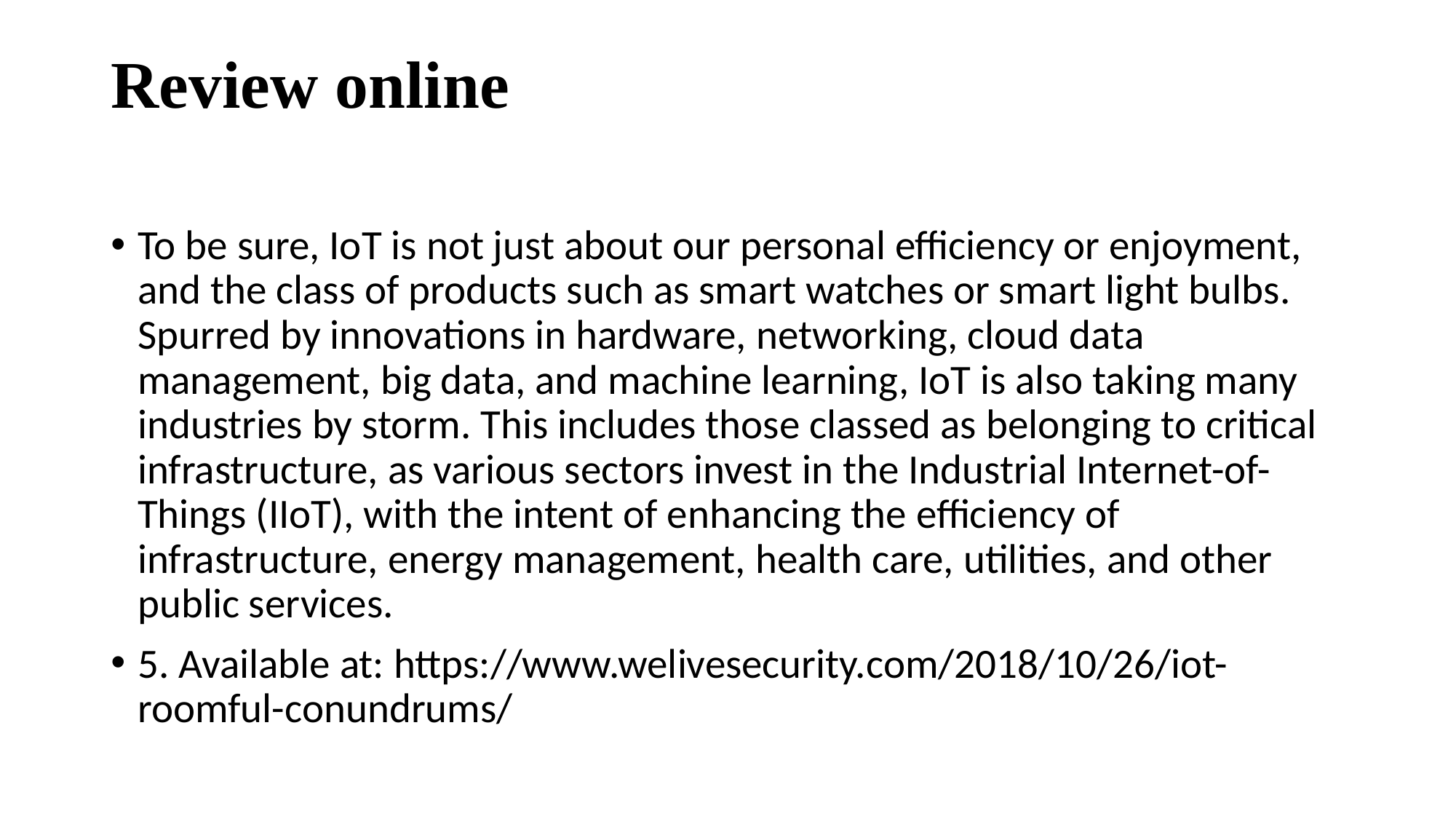

# Review online

To be sure, IoT is not just about our personal efficiency or enjoyment, and the class of products such as smart watches or smart light bulbs. Spurred by innovations in hardware, networking, cloud data management, big data, and machine learning, IoT is also taking many industries by storm. This includes those classed as belonging to critical infrastructure, as various sectors invest in the Industrial Internet-of-Things (IIoT), with the intent of enhancing the efficiency of infrastructure, energy management, health care, utilities, and other public services.
5. Available at: https://www.welivesecurity.com/2018/10/26/iot-roomful-conundrums/